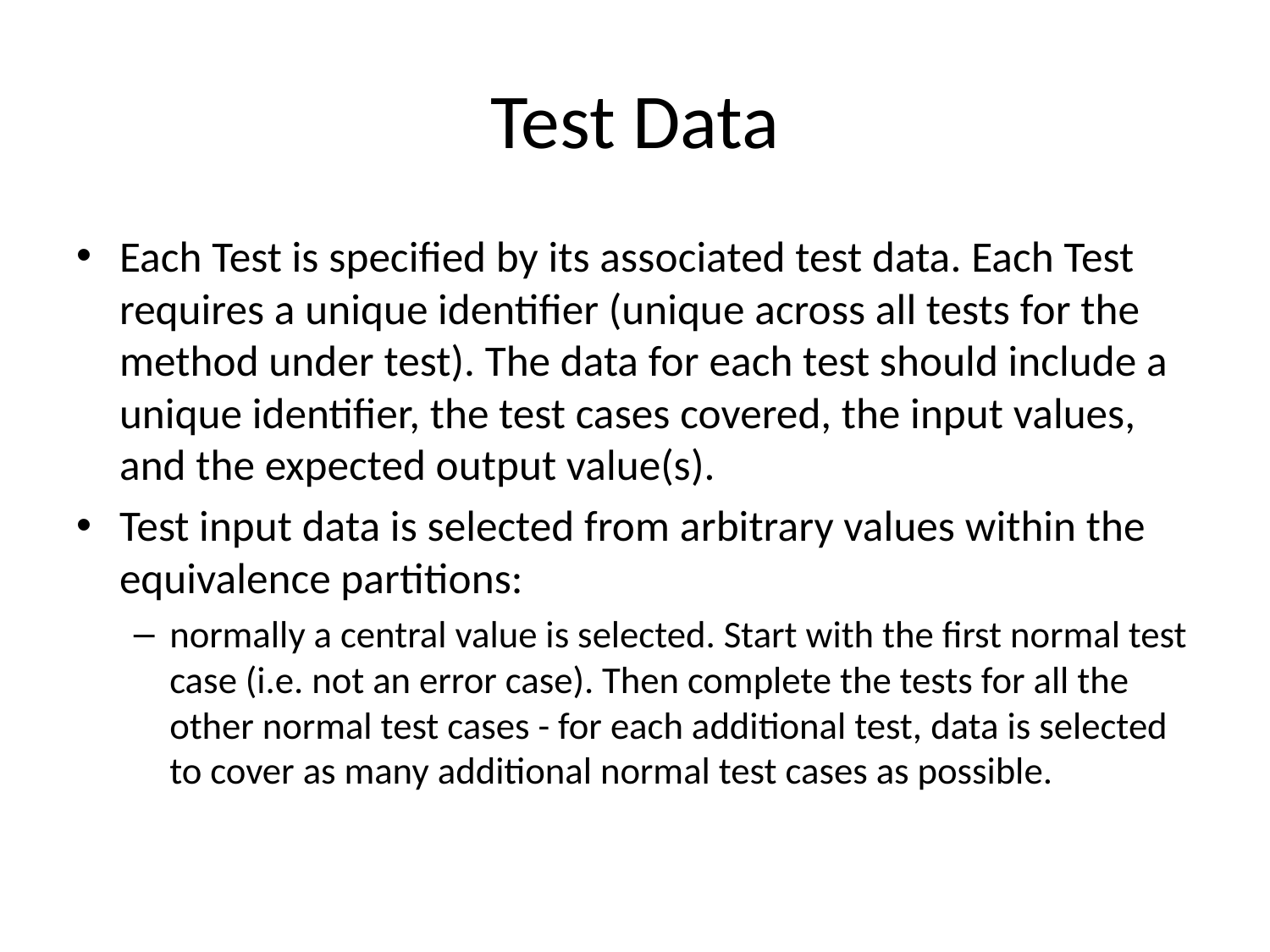

# Test Data
Each Test is specified by its associated test data. Each Test requires a unique identifier (unique across all tests for the method under test). The data for each test should include a unique identifier, the test cases covered, the input values, and the expected output value(s).
Test input data is selected from arbitrary values within the equivalence partitions:
normally a central value is selected. Start with the first normal test case (i.e. not an error case). Then complete the tests for all the other normal test cases - for each additional test, data is selected to cover as many additional normal test cases as possible.